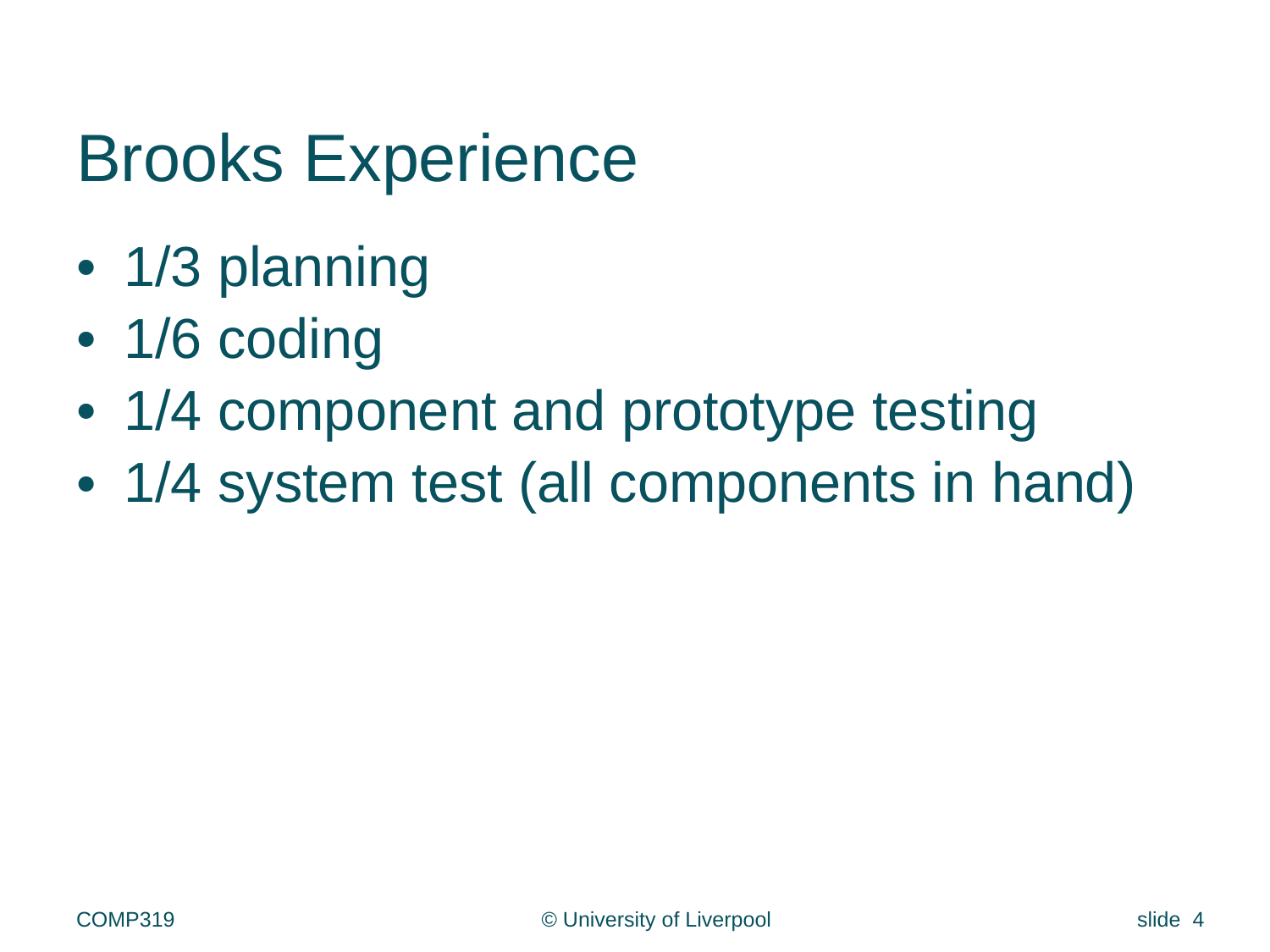

# Brooks Experience
1/3 planning
1/6 coding
1/4 component and prototype testing
1/4 system test (all components in hand)
COMP319
© University of Liverpool
slide  4